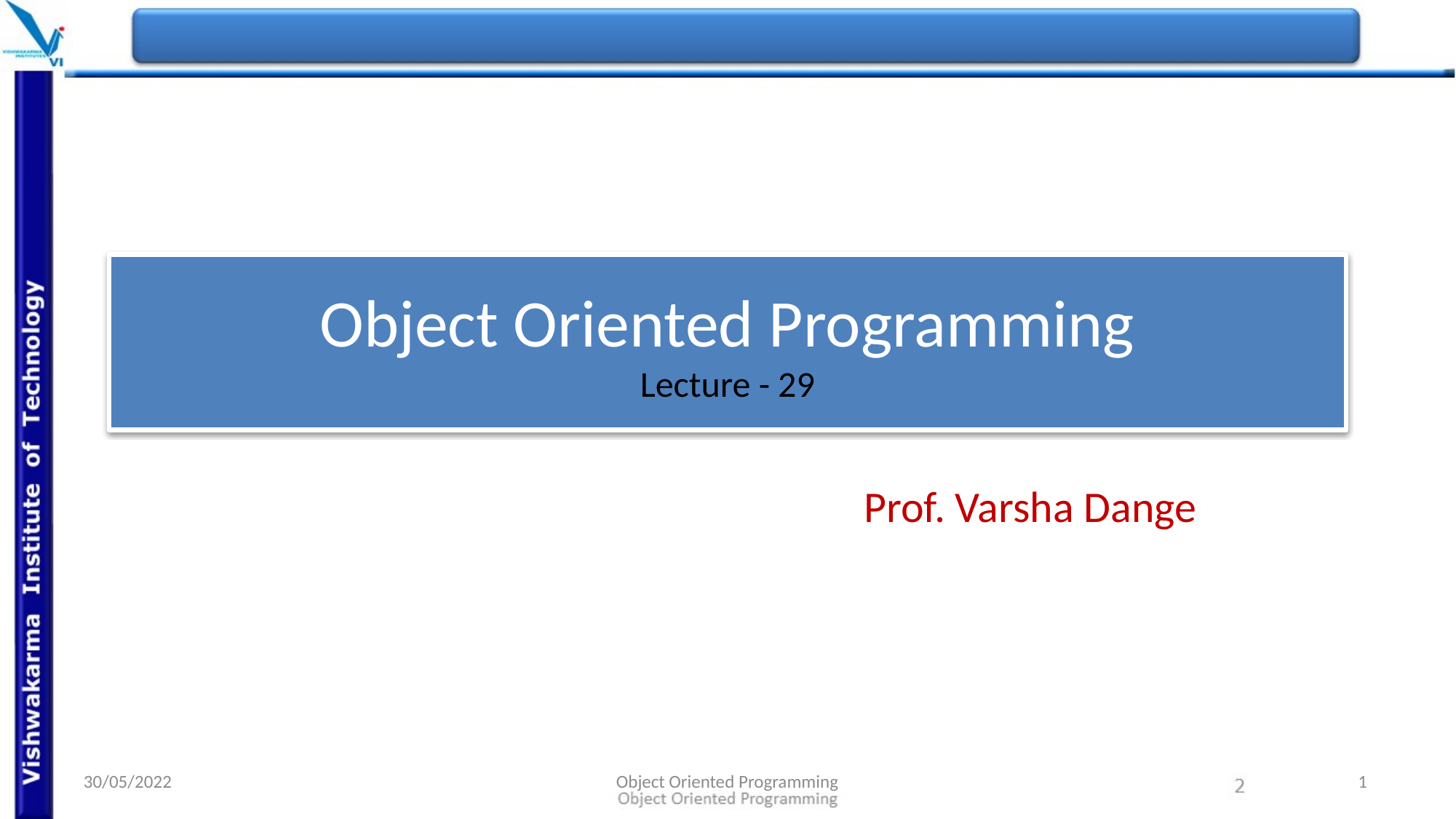

# Object Oriented Programming Lecture - 29
Prof. Varsha Dange
30/05/2022
Object Oriented Programming
1